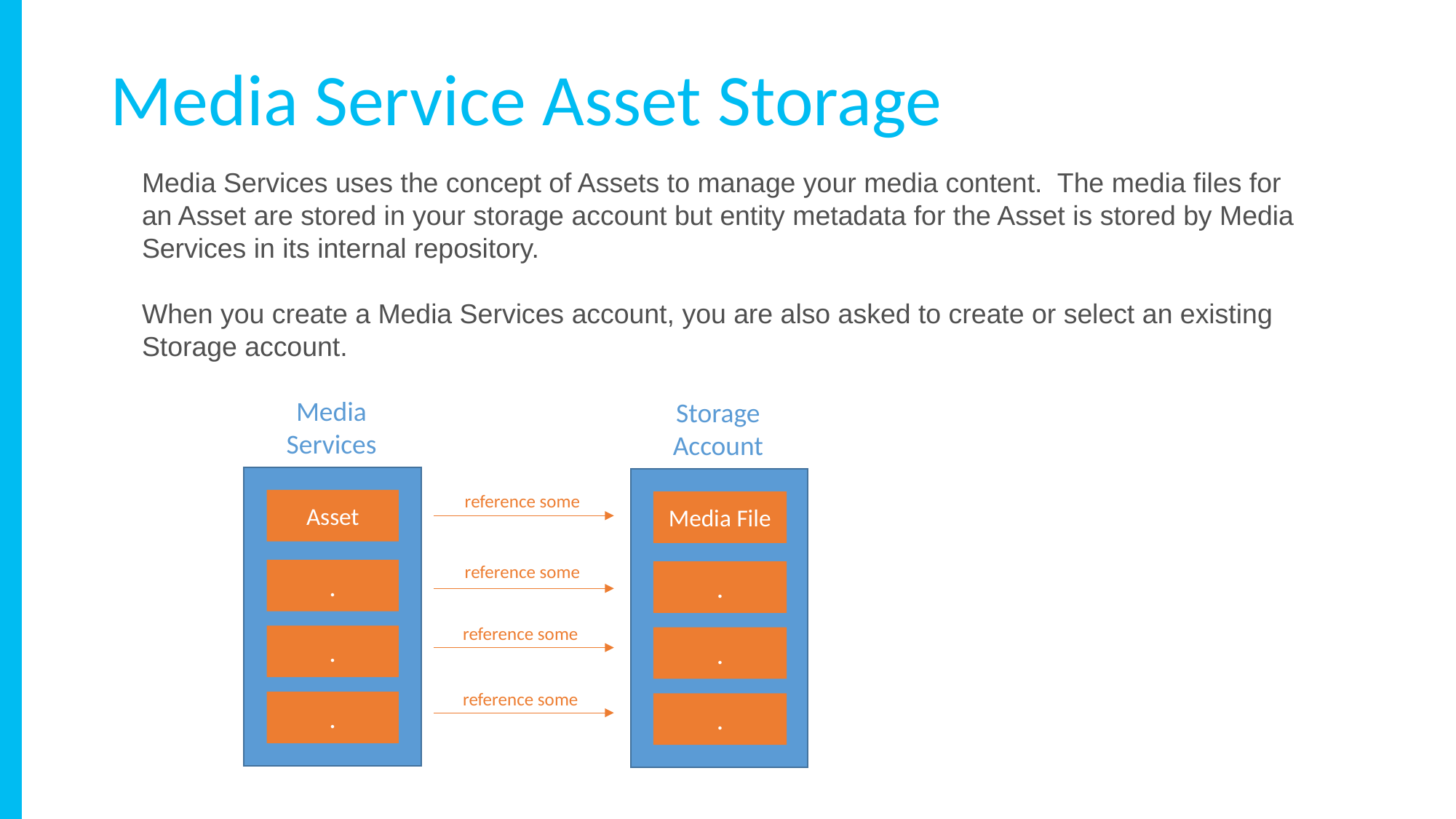

Media Service Asset Storage
Media Services uses the concept of Assets to manage your media content.  The media files for an Asset are stored in your storage account but entity metadata for the Asset is stored by Media Services in its internal repository.

When you create a Media Services account, you are also asked to create or select an existing Storage account.

Media Services
Storage Account

reference some
Asset
Media File
reference some
.
.
reference some
.
.
reference some
.
.